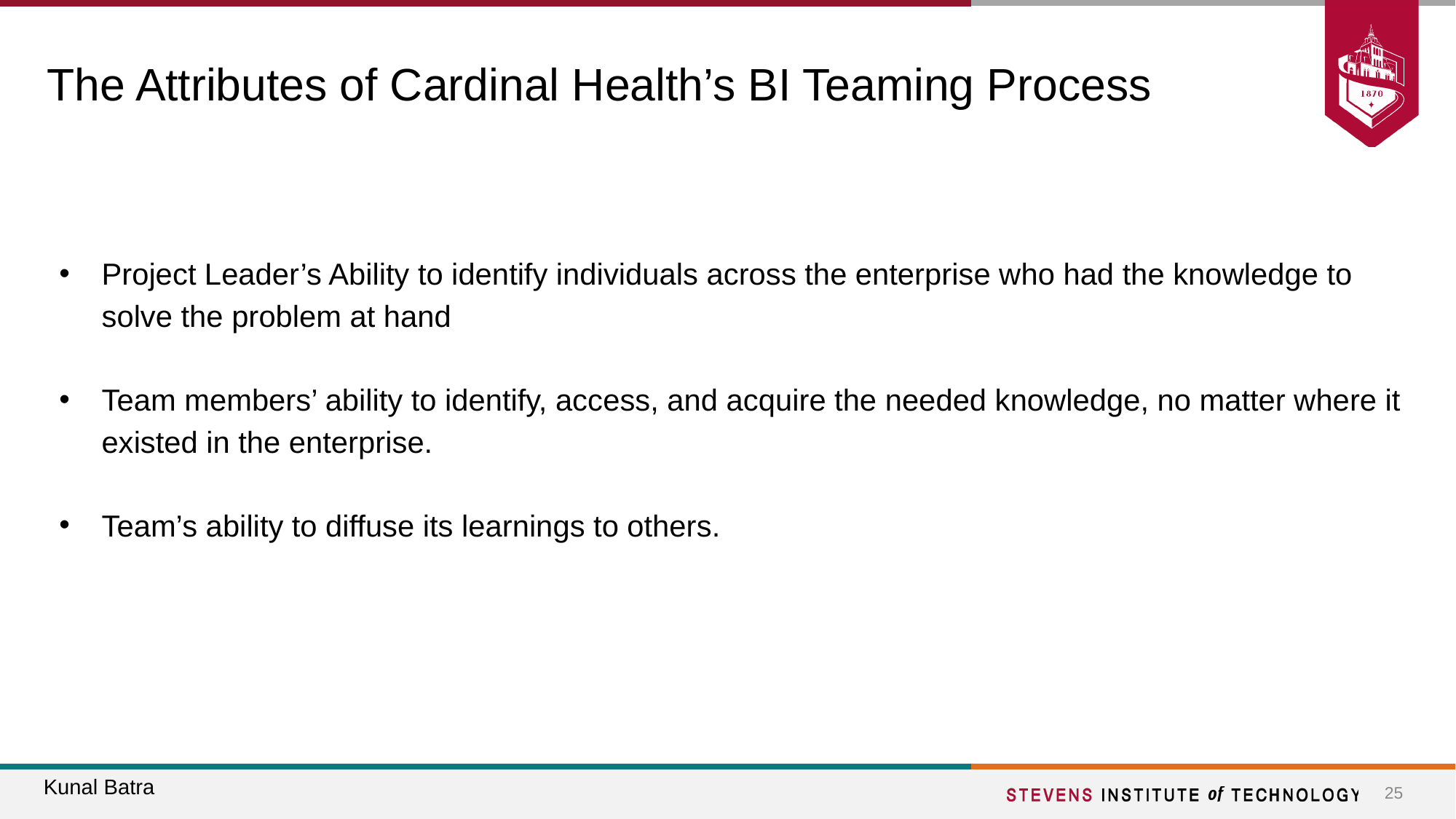

# The Attributes of Cardinal Health’s BI Teaming Process

Project Leader’s Ability to identify individuals across the enterprise who had the knowledge to solve the problem at hand

Team members’ ability to identify, access, and acquire the needed knowledge, no matter where it existed in the enterprise.

Team’s ability to diffuse its learnings to others.

Kunal Batra
25